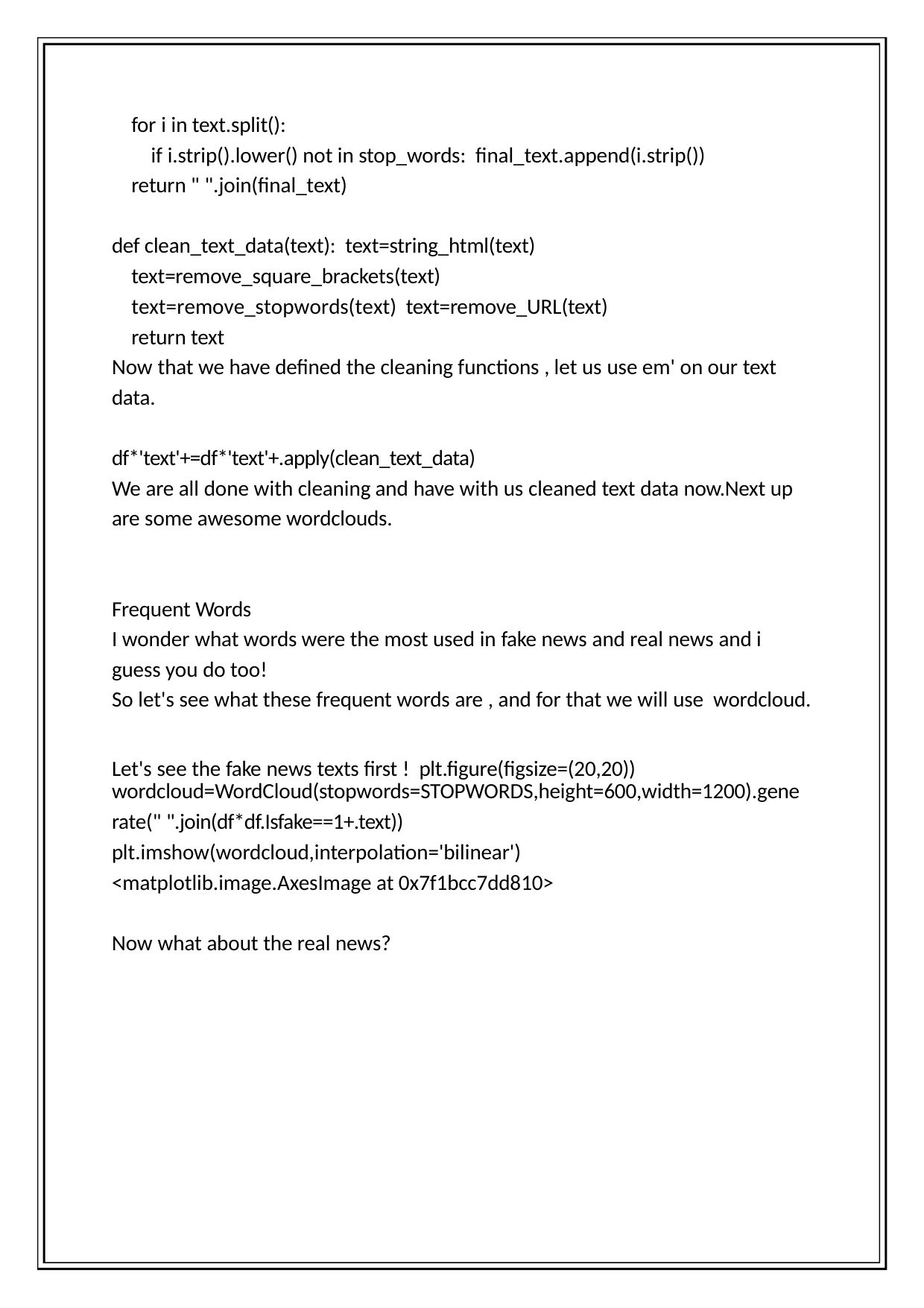

for i in text.split():
if i.strip().lower() not in stop_words:  final_text.append(i.strip())
return " ".join(final_text)

def clean_text_data(text):  text=string_html(text)
text=remove_square_brackets(text)
text=remove_stopwords(text)  text=remove_URL(text)
return text
Now that we have defined the cleaning functions , let us use em' on our text  data.

df*'text'+=df*'text'+.apply(clean_text_data)
We are all done with cleaning and have with us cleaned text data now.Next up  are some awesome wordclouds.

Frequent Words
I wonder what words were the most used in fake news and real news and i  guess you do too!
So let's see what these frequent words are , and for that we will use  wordcloud.
Let's see the fake news texts first !  plt.figure(figsize=(20,20))
wordcloud=WordCloud(stopwords=STOPWORDS,height=600,width=1200).gene
rate(" ".join(df*df.Isfake==1+.text))
plt.imshow(wordcloud,interpolation='bilinear')
<matplotlib.image.AxesImage at 0x7f1bcc7dd810>

Now what about the real news?